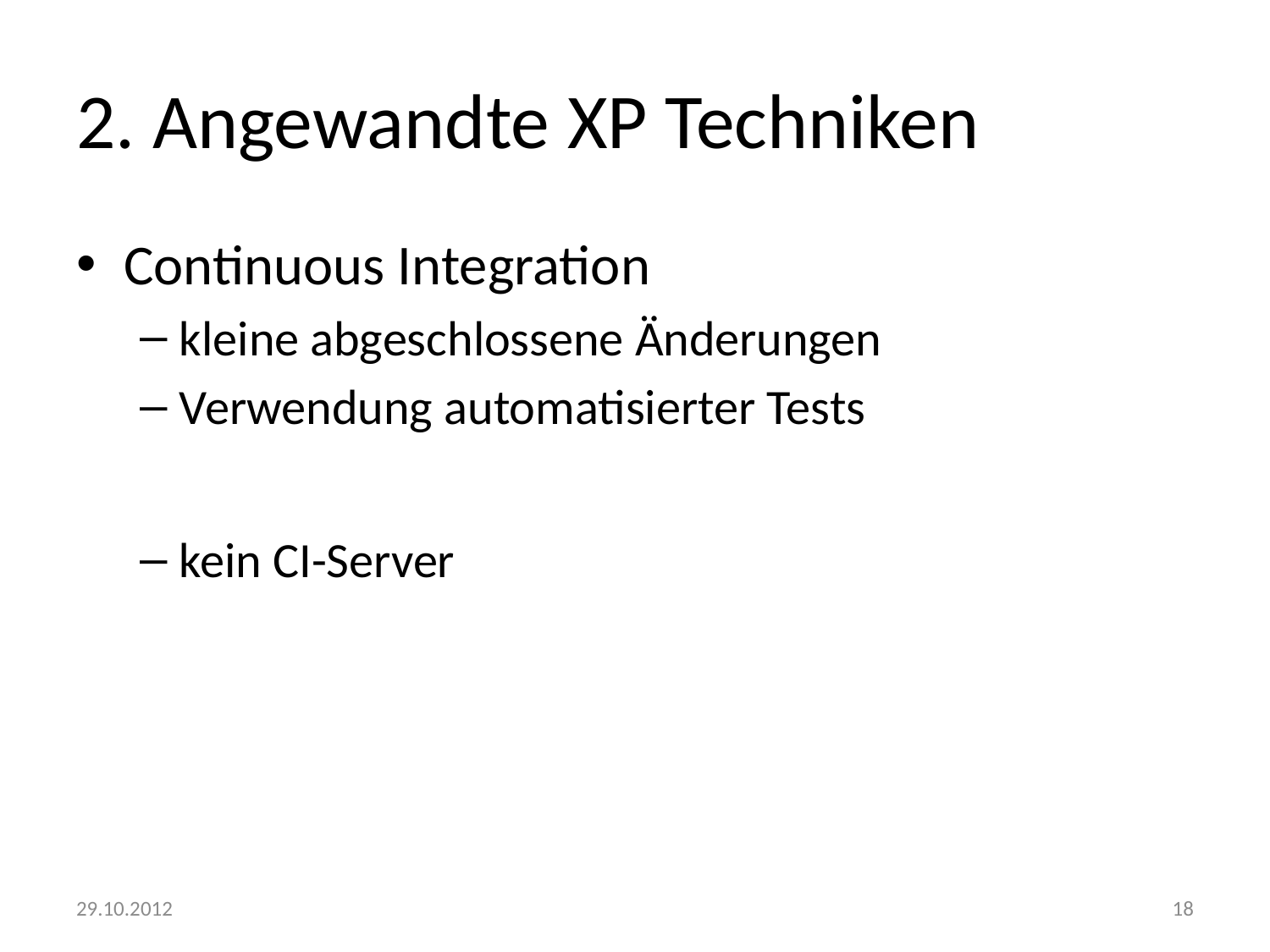

# 2. Angewandte XP Techniken
Continuous Integration
kleine abgeschlossene Änderungen
Verwendung automatisierter Tests

kein CI-Server
29.10.2012
18